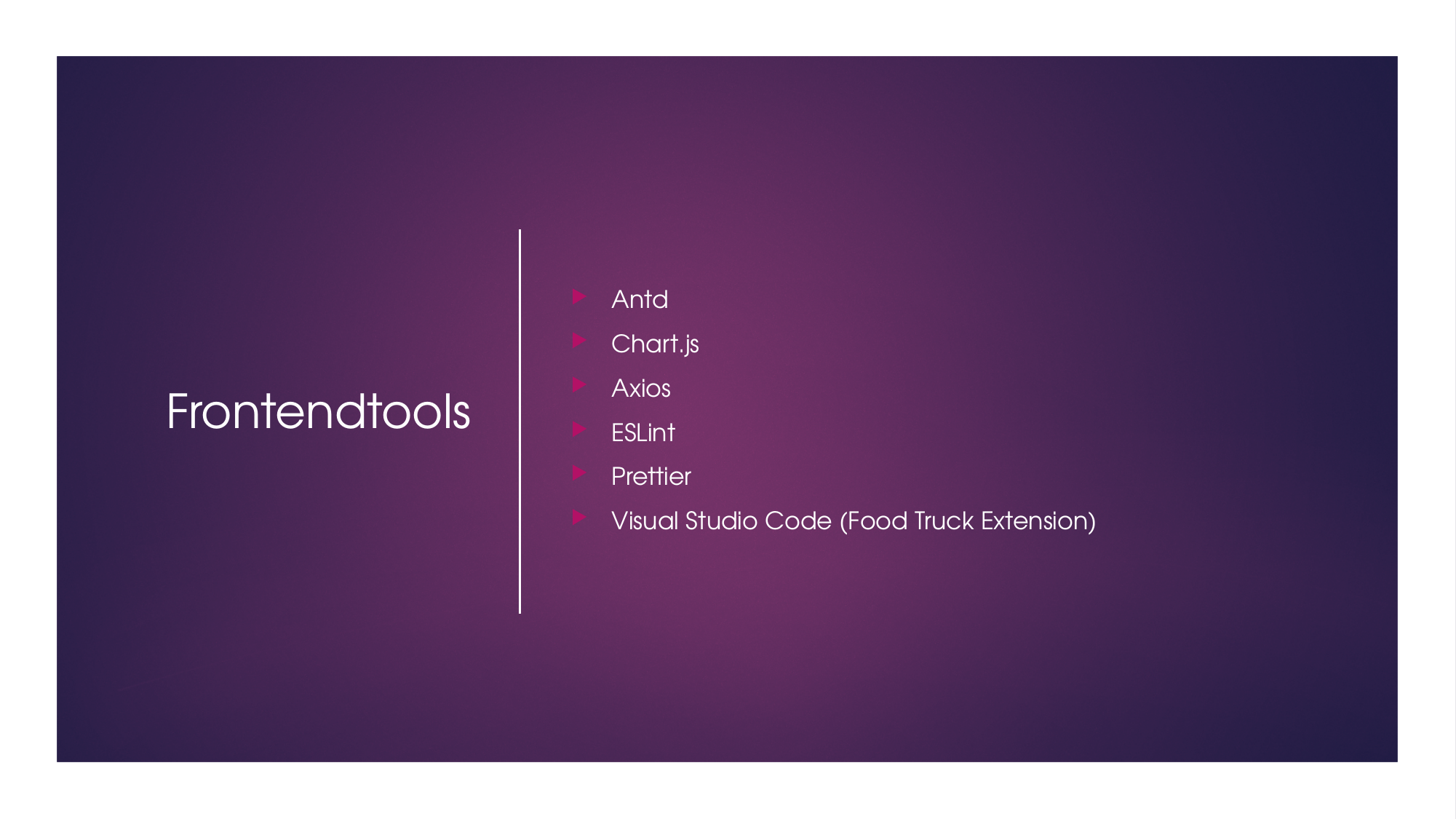

# Frontendtools
Antd
Chart.js
Axios
ESLint
Prettier
Visual Studio Code (Food Truck Extension)